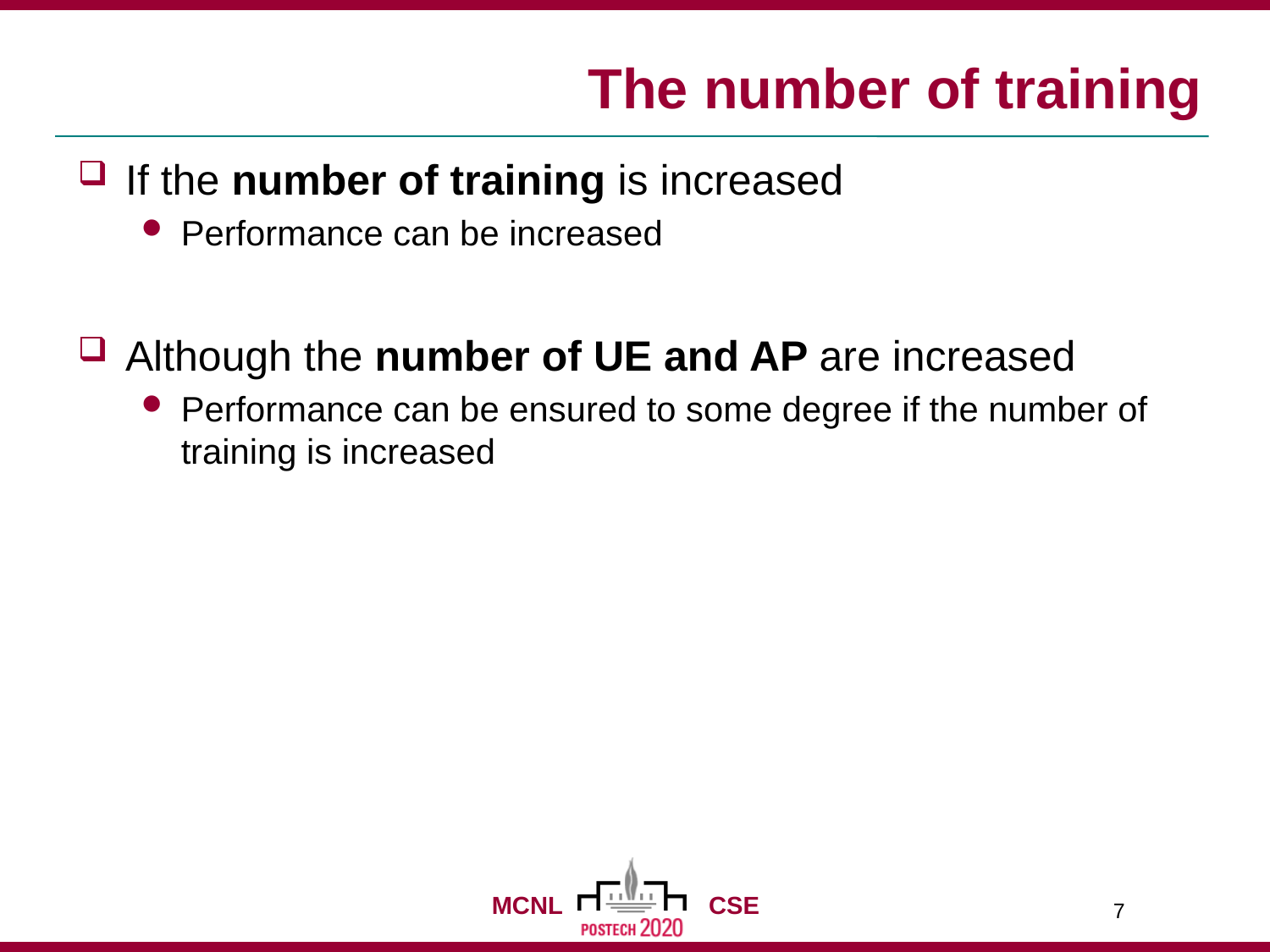

# The number of training
If the number of training is increased
Performance can be increased

Although the number of UE and AP are increased
Performance can be ensured to some degree if the number of training is increased

7